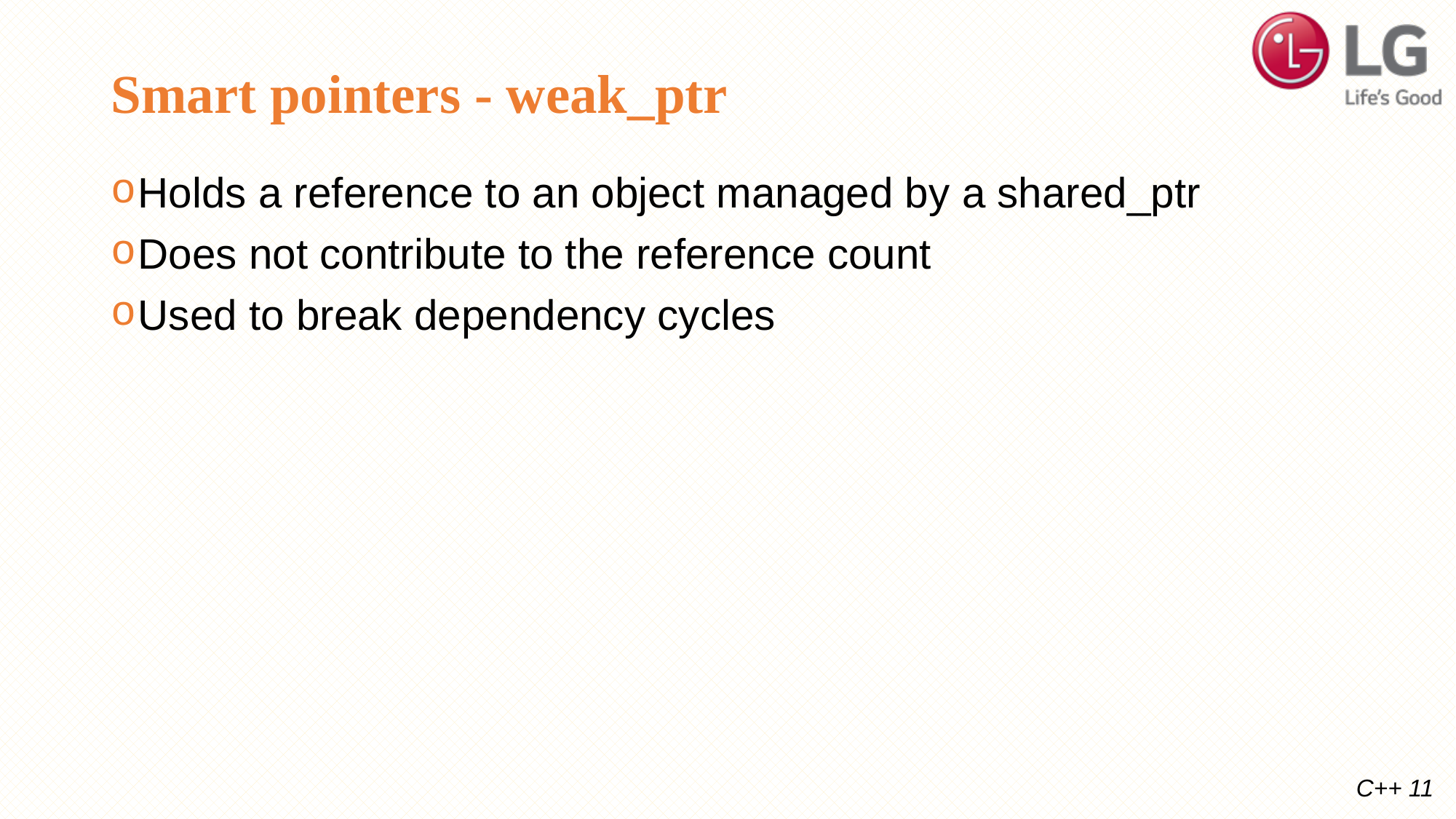

# Smart pointers - weak_ptr
Holds a reference to an object managed by a shared_ptr
Does not contribute to the reference count
Used to break dependency cycles